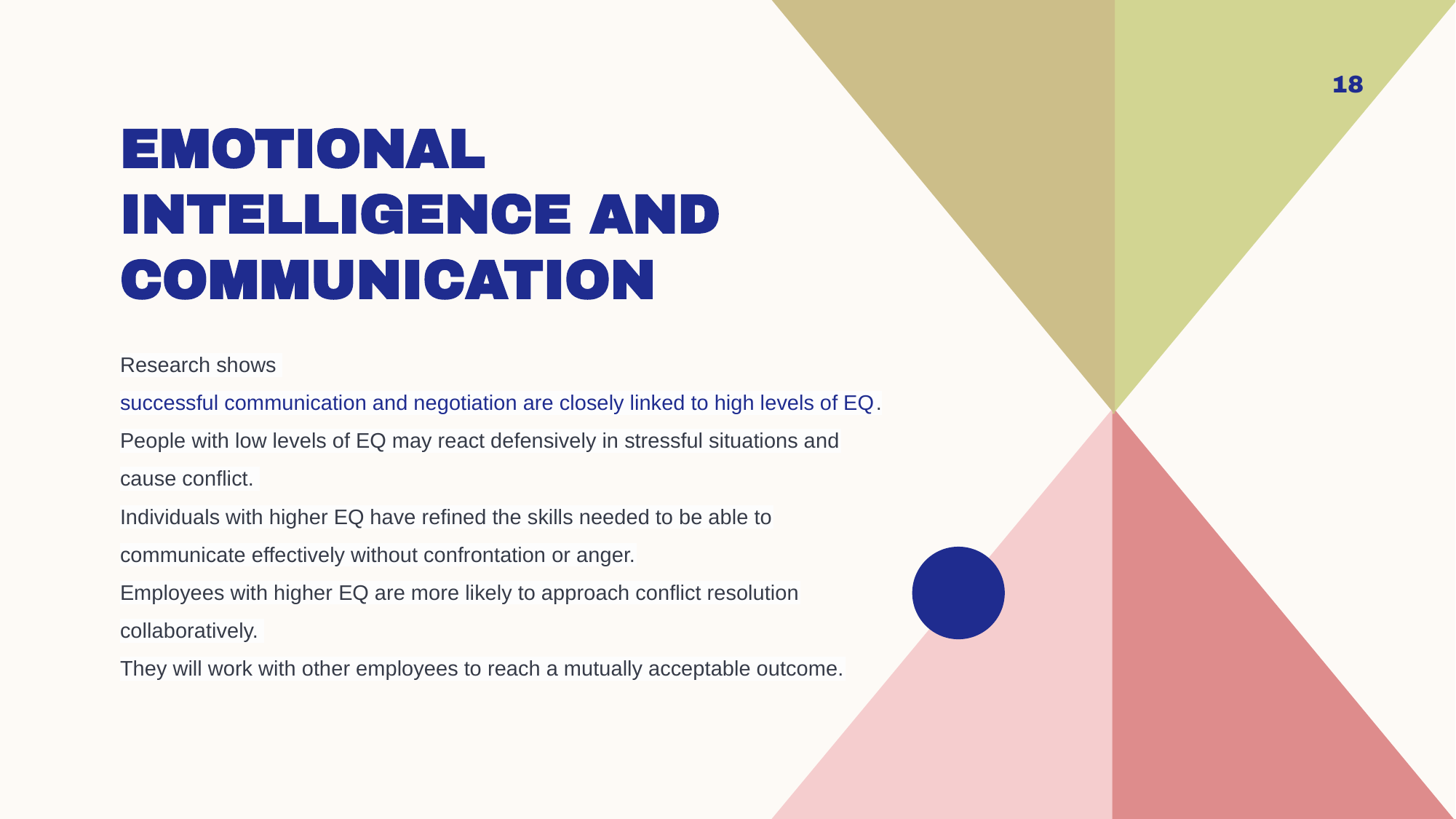

18
# Emotional intelligence and communication
Research shows successful communication and negotiation are closely linked to high levels of EQ.
People with low levels of EQ may react defensively in stressful situations and cause conflict.
Individuals with higher EQ have refined the skills needed to be able to communicate effectively without confrontation or anger.
Employees with higher EQ are more likely to approach conflict resolution collaboratively.
They will work with other employees to reach a mutually acceptable outcome.